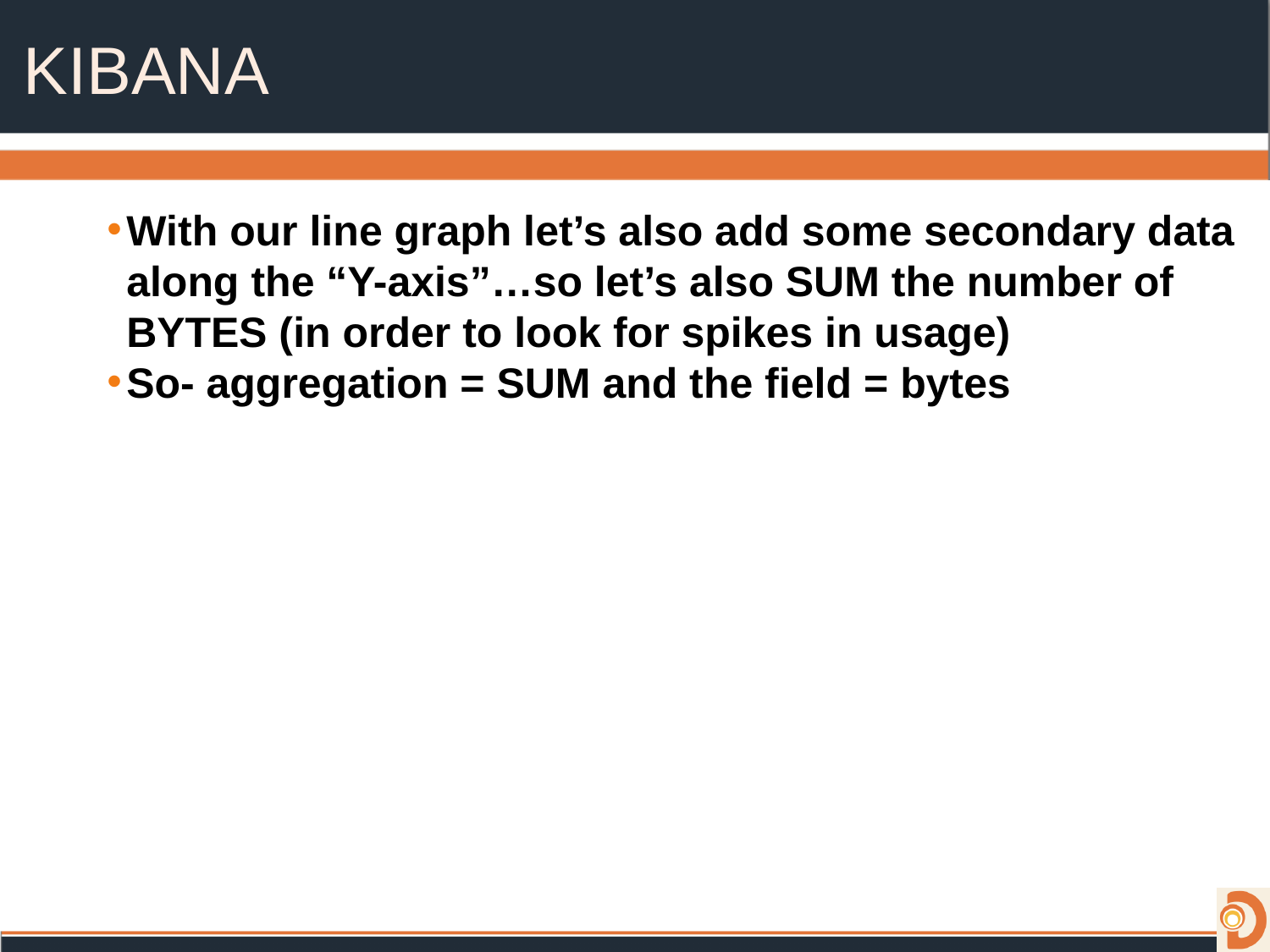

# KIBANA
With our line graph let’s also add some secondary data along the “Y-axis”…so let’s also SUM the number of BYTES (in order to look for spikes in usage)
So- aggregation = SUM and the field = bytes